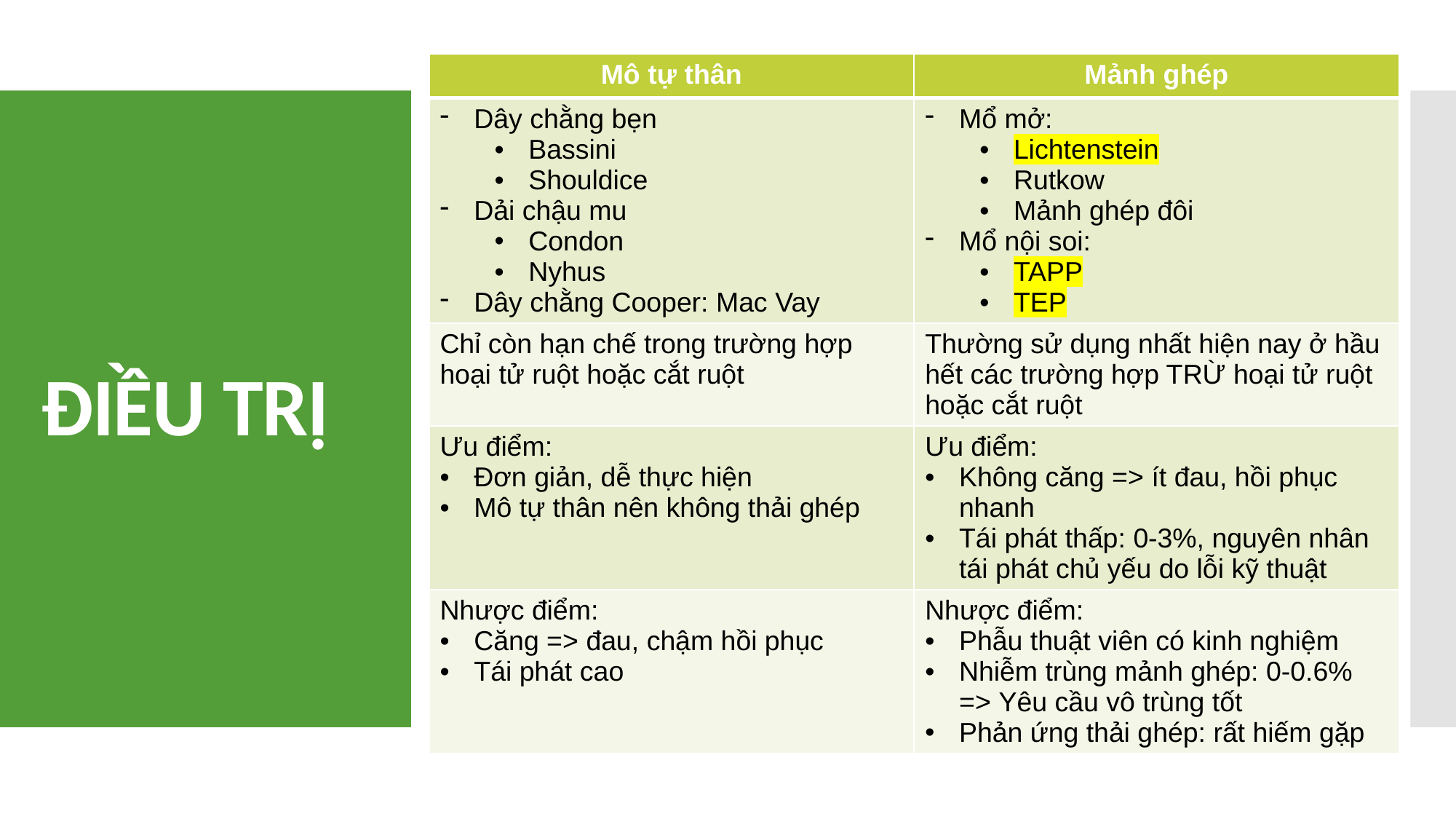

| Mô tự thân | Mảnh ghép |
| --- | --- |
| Dây chằng bẹn Bassini Shouldice Dải chậu mu Condon Nyhus Dây chằng Cooper: Mac Vay | Mổ mở: Lichtenstein Rutkow Mảnh ghép đôi Mổ nội soi: TAPP TEP |
| Chỉ còn hạn chế trong trường hợp hoại tử ruột hoặc cắt ruột | Thường sử dụng nhất hiện nay ở hầu hết các trường hợp TRỪ hoại tử ruột hoặc cắt ruột |
| Ưu điểm: Đơn giản, dễ thực hiện Mô tự thân nên không thải ghép | Ưu điểm: Không căng => ít đau, hồi phục nhanh Tái phát thấp: 0-3%, nguyên nhân tái phát chủ yếu do lỗi kỹ thuật |
| Nhược điểm: Căng => đau, chậm hồi phục Tái phát cao | Nhược điểm: Phẫu thuật viên có kinh nghiệm Nhiễm trùng mảnh ghép: 0-0.6% => Yêu cầu vô trùng tốt Phản ứng thải ghép: rất hiếm gặp |
# ĐIỀU TRỊ